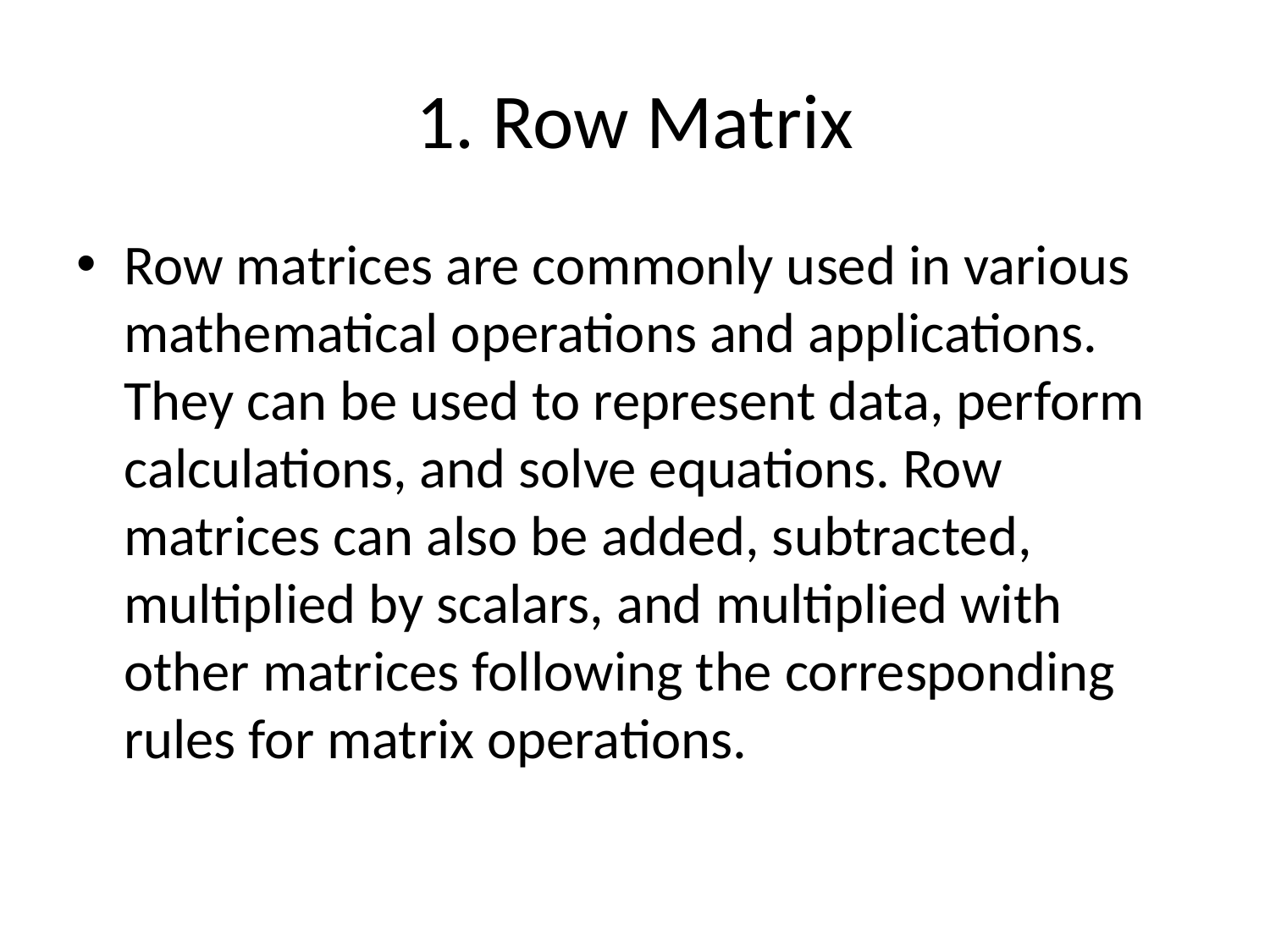

# 1. Row Matrix
Row matrices are commonly used in various mathematical operations and applications. They can be used to represent data, perform calculations, and solve equations. Row matrices can also be added, subtracted, multiplied by scalars, and multiplied with other matrices following the corresponding rules for matrix operations.